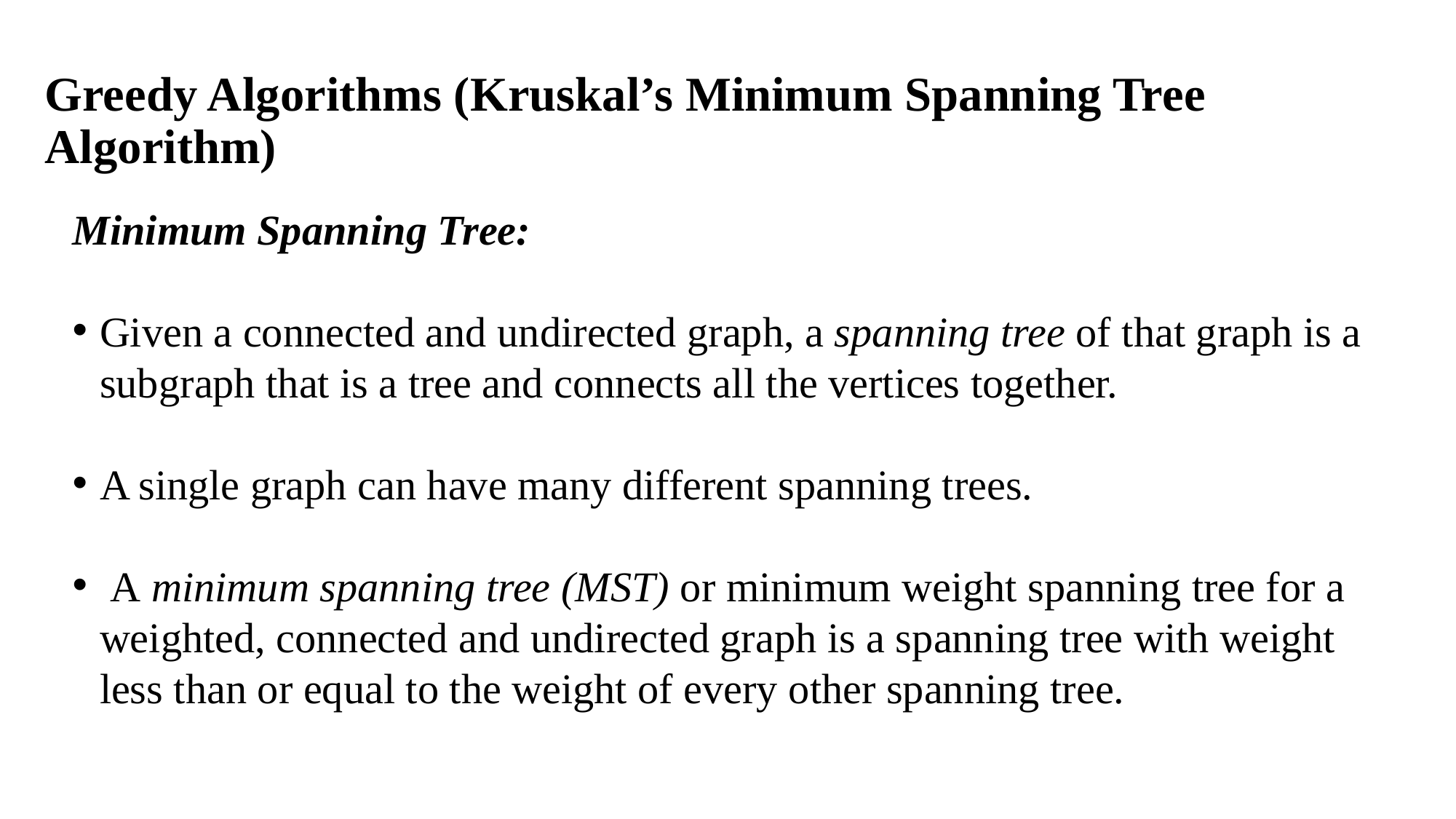

# Greedy Algorithms (Kruskal’s Minimum Spanning Tree Algorithm)
Minimum Spanning Tree:

Given a connected and undirected graph, a spanning tree of that graph is a subgraph that is a tree and connects all the vertices together.

A single graph can have many different spanning trees.

 A minimum spanning tree (MST) or minimum weight spanning tree for a weighted, connected and undirected graph is a spanning tree with weight less than or equal to the weight of every other spanning tree.